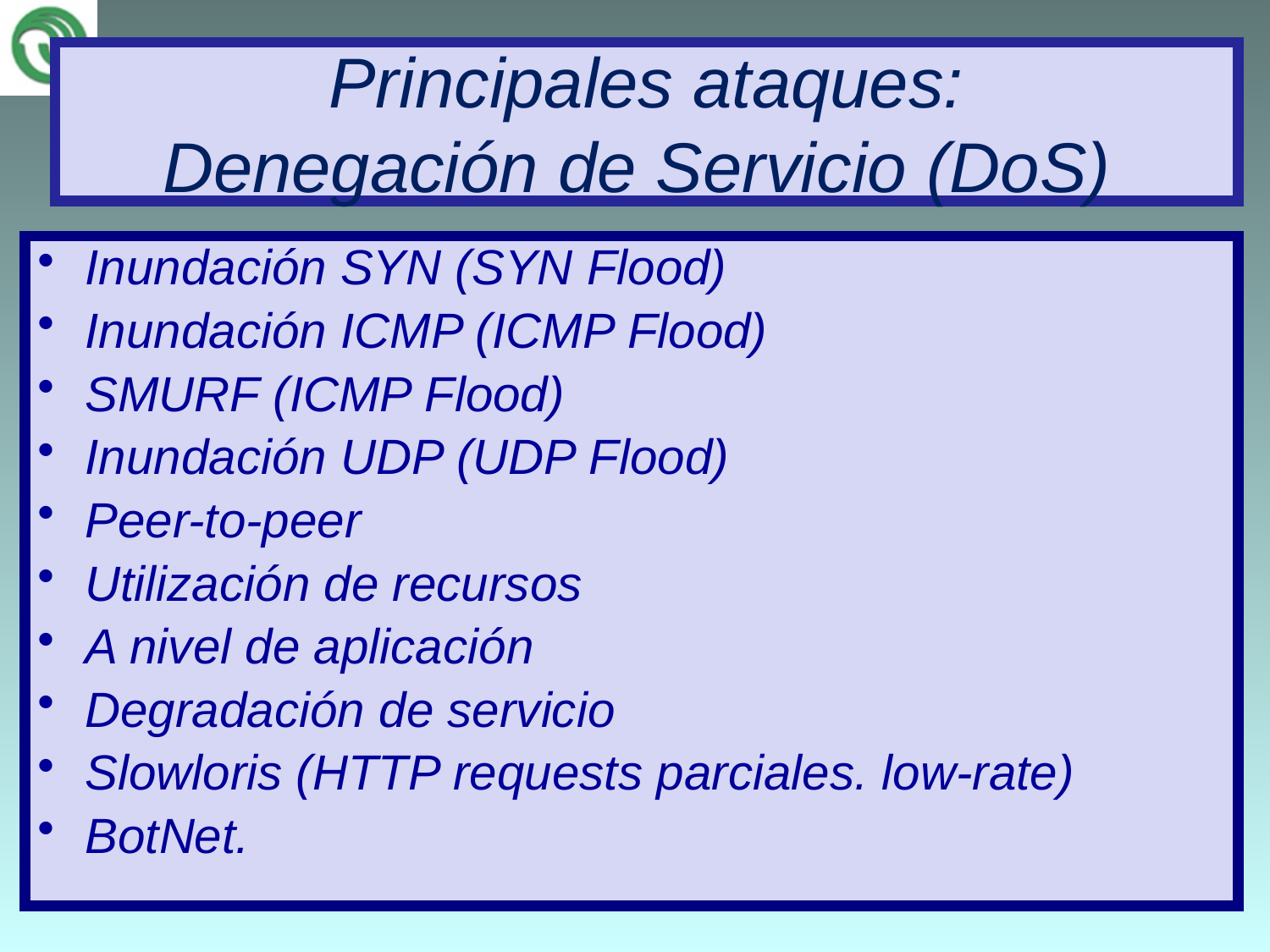

# Principales ataques: Denegación de Servicio (DoS)
Inundación SYN (SYN Flood)
Inundación ICMP (ICMP Flood)
SMURF (ICMP Flood)
Inundación UDP (UDP Flood)
Peer-to-peer
Utilización de recursos
A nivel de aplicación
Degradación de servicio
Slowloris (HTTP requests parciales. low-rate)
BotNet.

16/03/2020
5